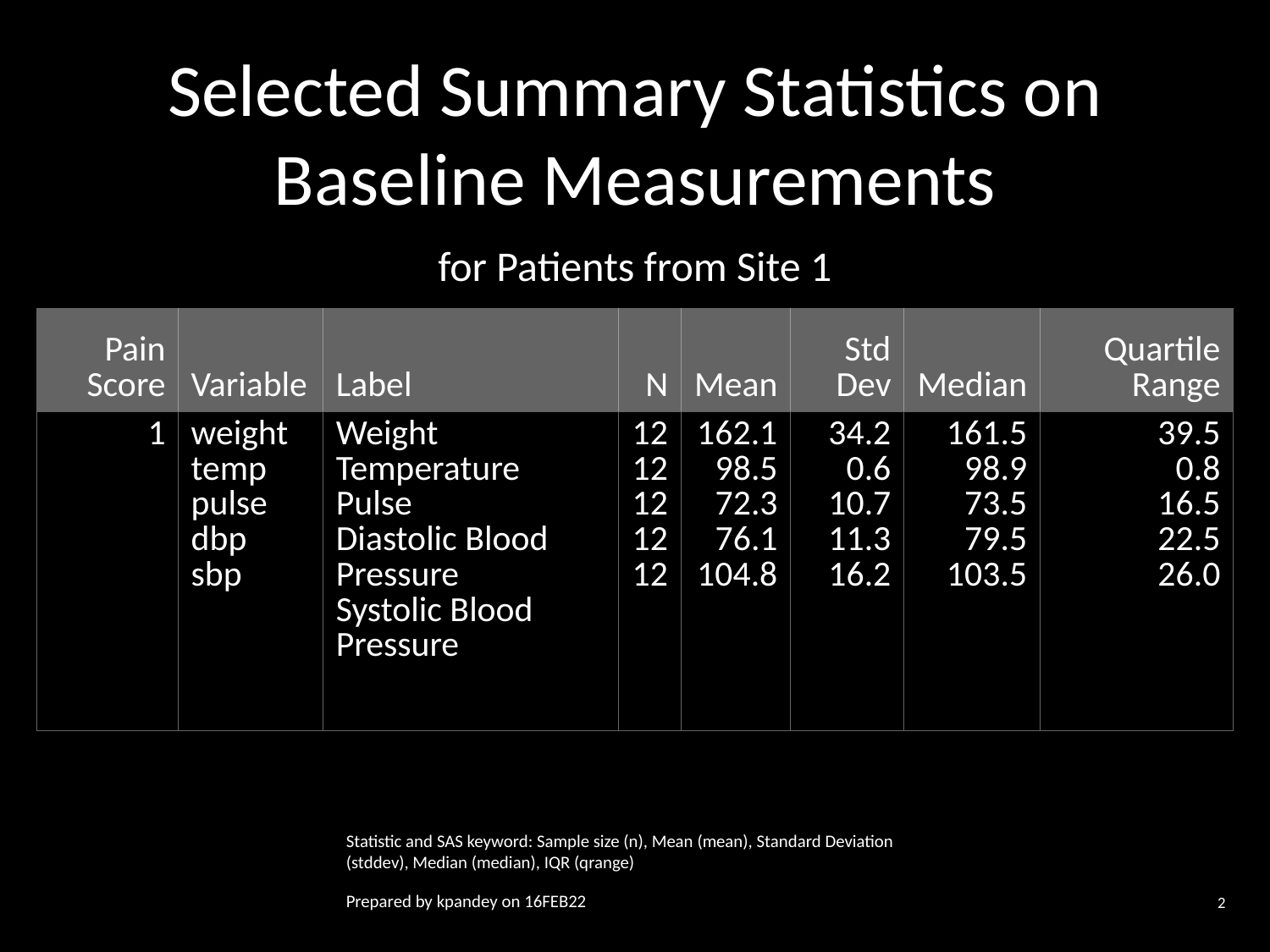

Selected Summary Statistics on
Baseline Measurements
for Patients from Site 1
| Pain Score | Variable | Label | N | Mean | Std Dev | Median | Quartile Range |
| --- | --- | --- | --- | --- | --- | --- | --- |
| 1 | weight temp pulse dbp sbp | Weight Temperature Pulse Diastolic Blood Pressure Systolic Blood Pressure | 12 12 12 12 12 | 162.1 98.5 72.3 76.1 104.8 | 34.2 0.6 10.7 11.3 16.2 | 161.5 98.9 73.5 79.5 103.5 | 39.5 0.8 16.5 22.5 26.0 |
Statistic and SAS keyword: Sample size (n), Mean (mean), Standard Deviation
(stddev), Median (median), IQR (qrange)
Prepared by kpandey on 16FEB22
2